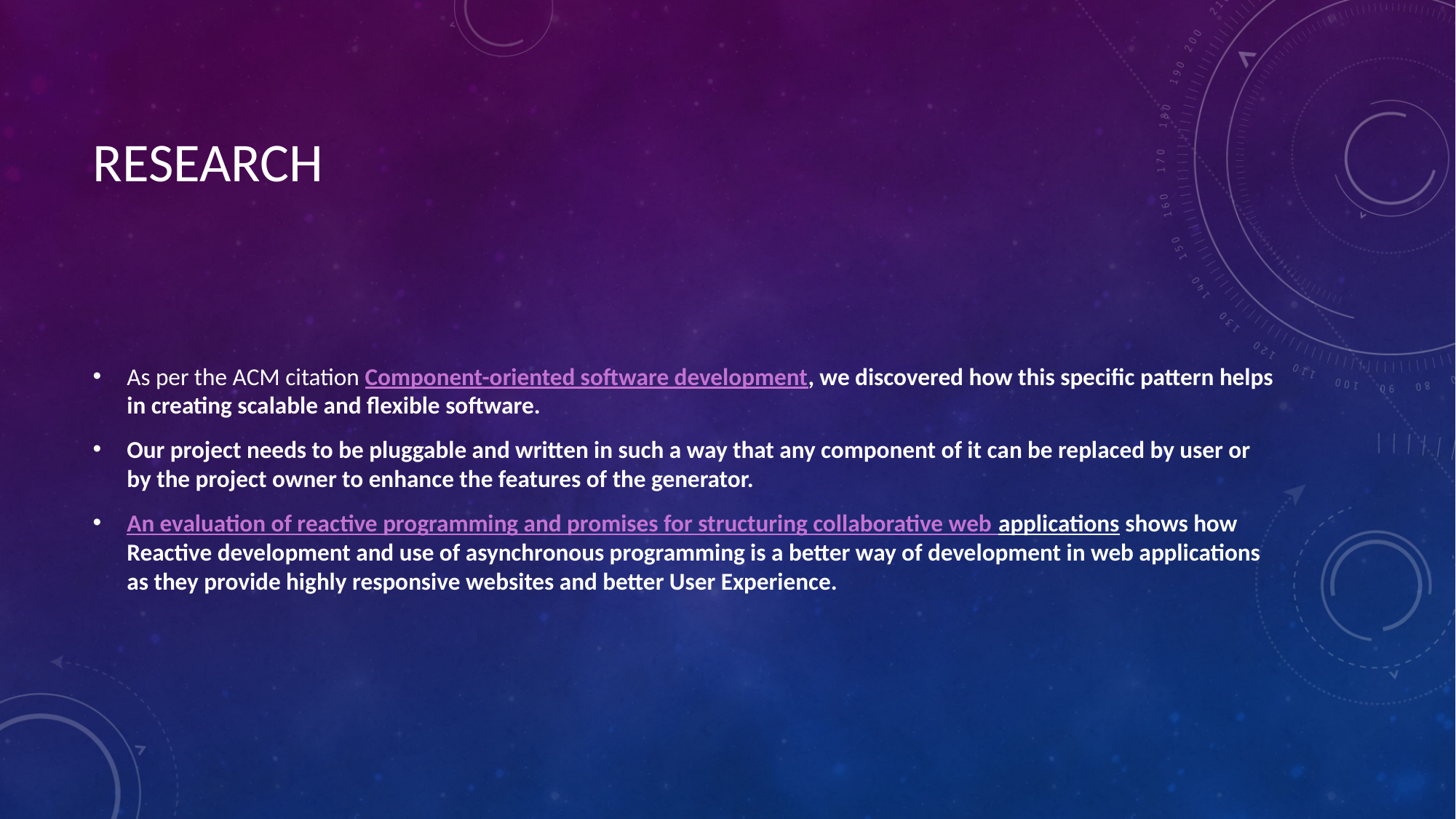

# research
As per the ACM citation Component-oriented software development, we discovered how this specific pattern helps in creating scalable and flexible software.
Our project needs to be pluggable and written in such a way that any component of it can be replaced by user or by the project owner to enhance the features of the generator.
An evaluation of reactive programming and promises for structuring collaborative web applications shows how Reactive development and use of asynchronous programming is a better way of development in web applications as they provide highly responsive websites and better User Experience.